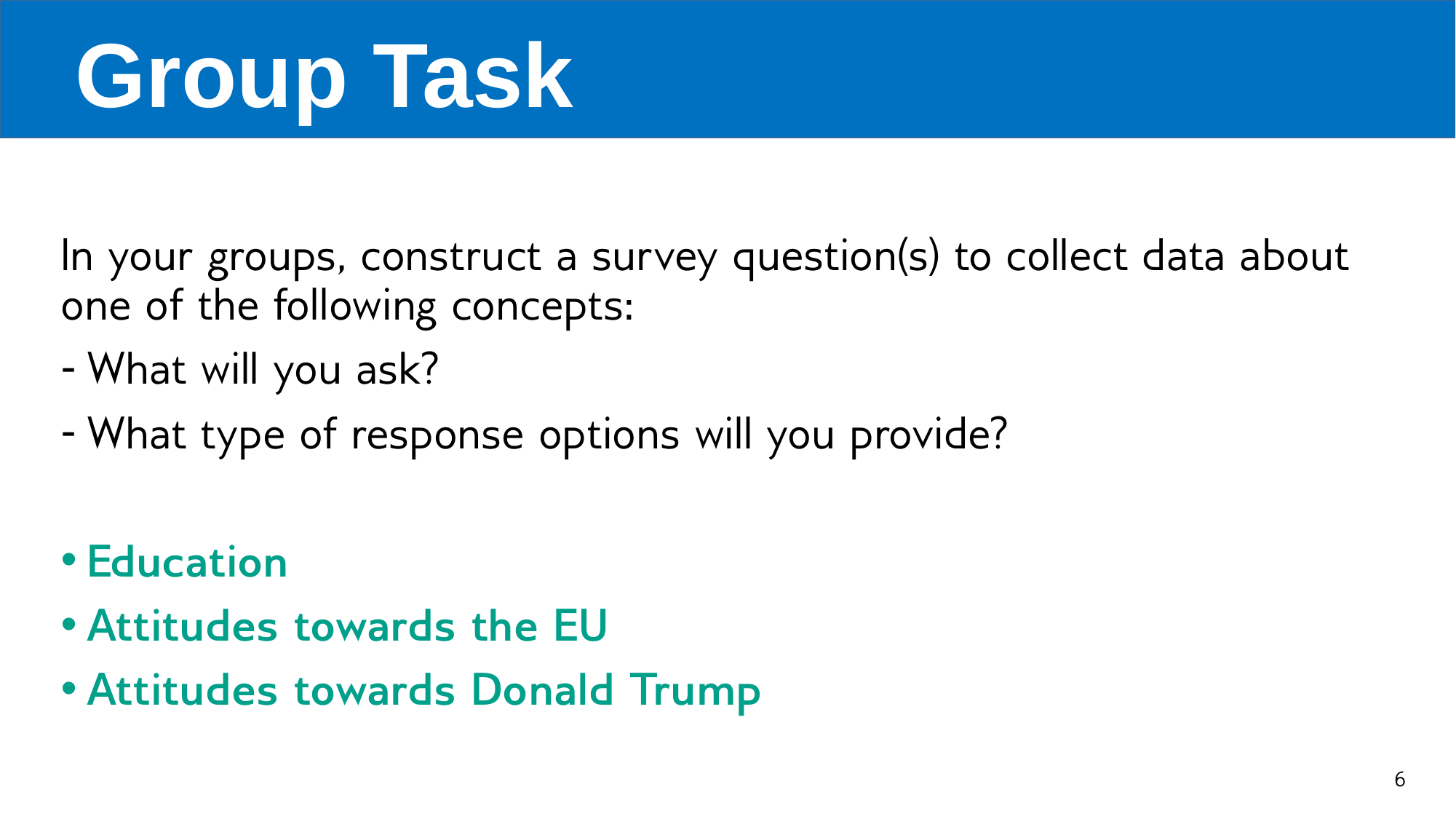

# Group Task
In your groups, construct a survey question(s) to collect data about one of the following concepts:
What will you ask?
What type of response options will you provide?

Education
Attitudes towards the EU
Attitudes towards Donald Trump

6